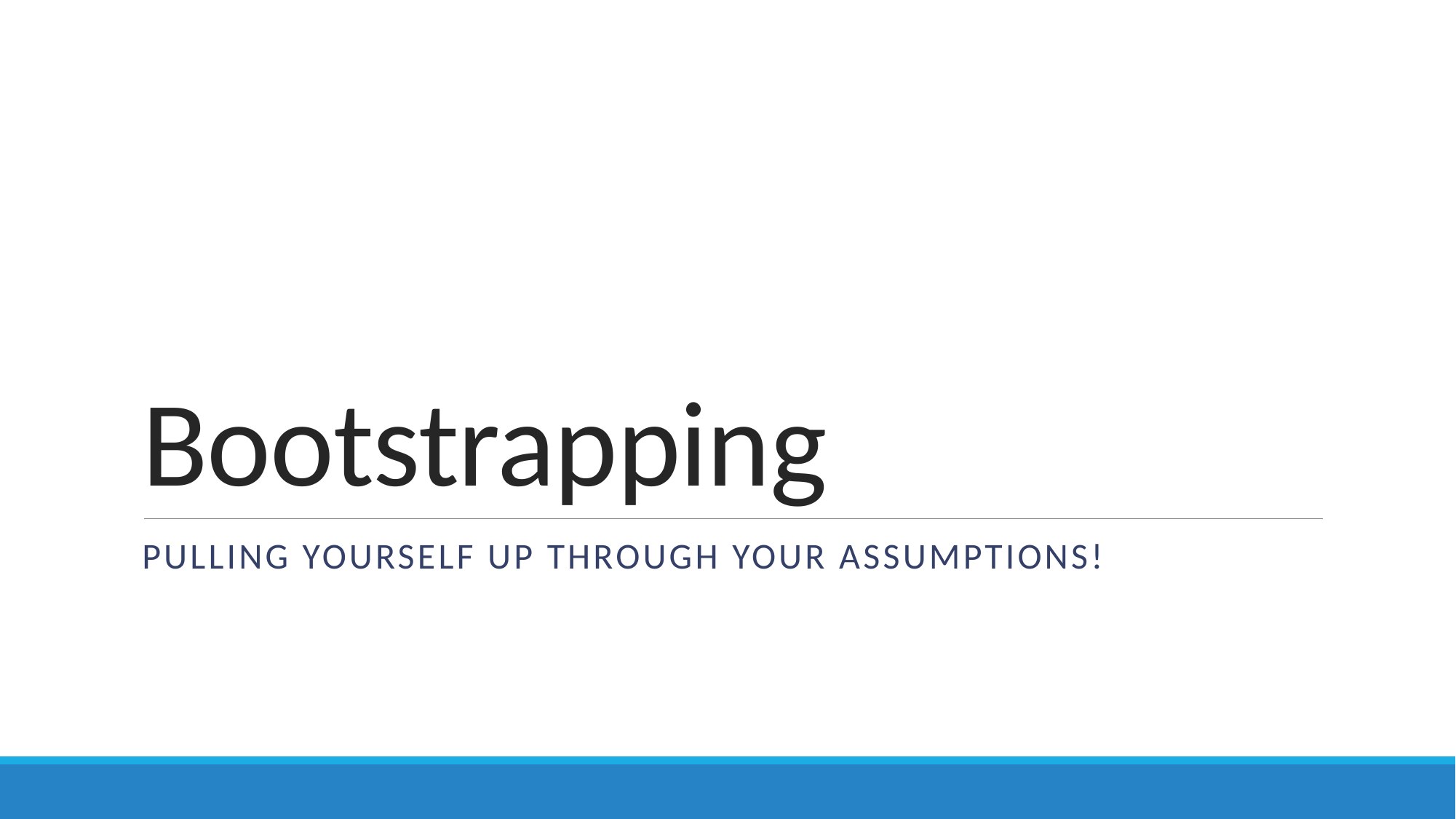

# Bootstrapping
Pulling yourself up through your Assumptions!